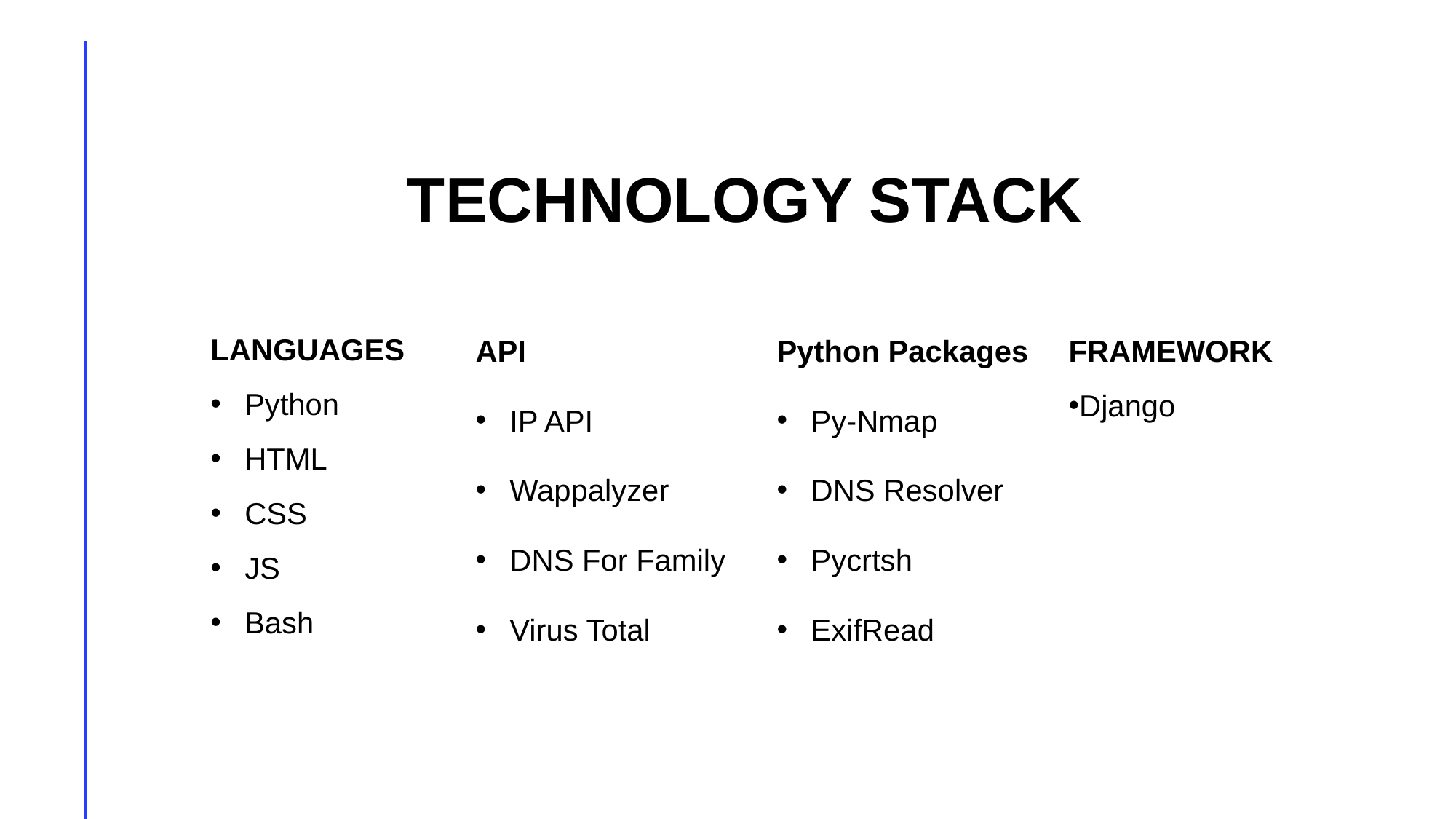

TECHNOLOGY STACK
LANGUAGES
Python
HTML
CSS
JS
Bash
API
IP API
Wappalyzer
DNS For Family
Virus Total
Python Packages
Py-Nmap
DNS Resolver
Pycrtsh
ExifRead
FRAMEWORK
Django